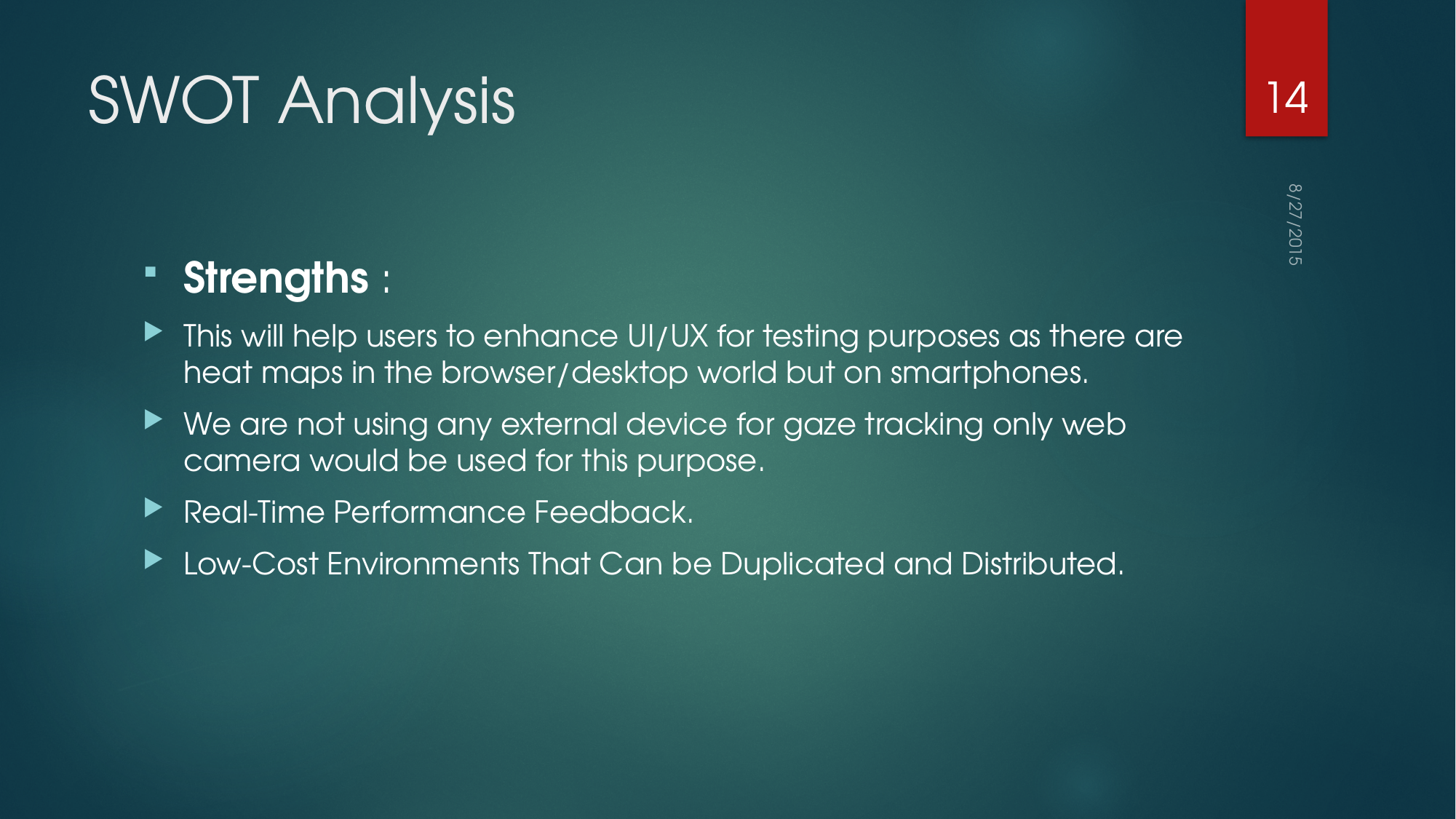

14
# SWOT Analysis
Strengths :
This will help users to enhance UI/UX for testing purposes as there are heat maps in the browser/desktop world but on smartphones.
We are not using any external device for gaze tracking only web camera would be used for this purpose.
Real-Time Performance Feedback.
Low-Cost Environments That Can be Duplicated and Distributed.

8/27/2015